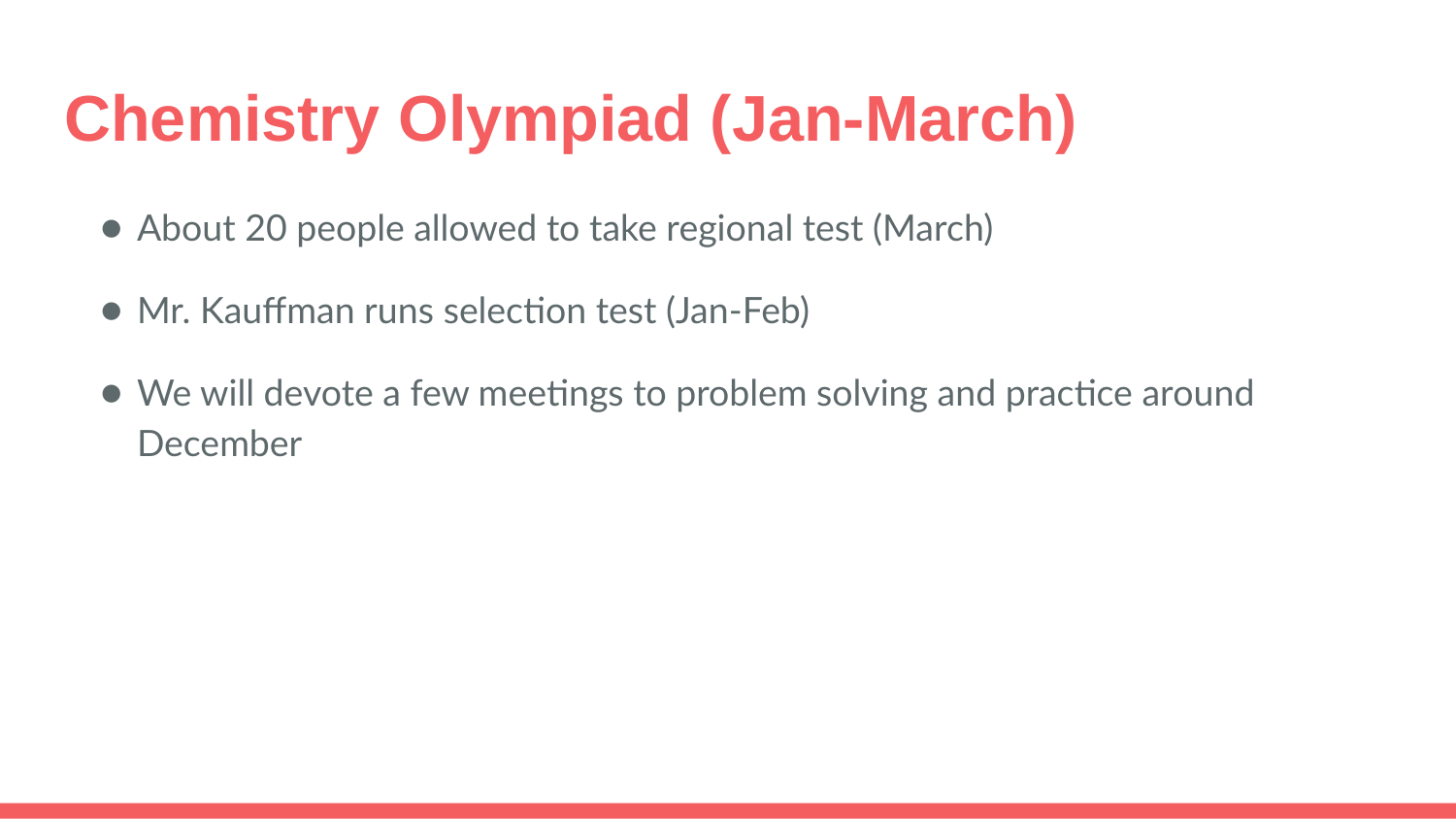

# Chemistry Olympiad (Jan-March)
About 20 people allowed to take regional test (March)
Mr. Kauffman runs selection test (Jan-Feb)
We will devote a few meetings to problem solving and practice around December